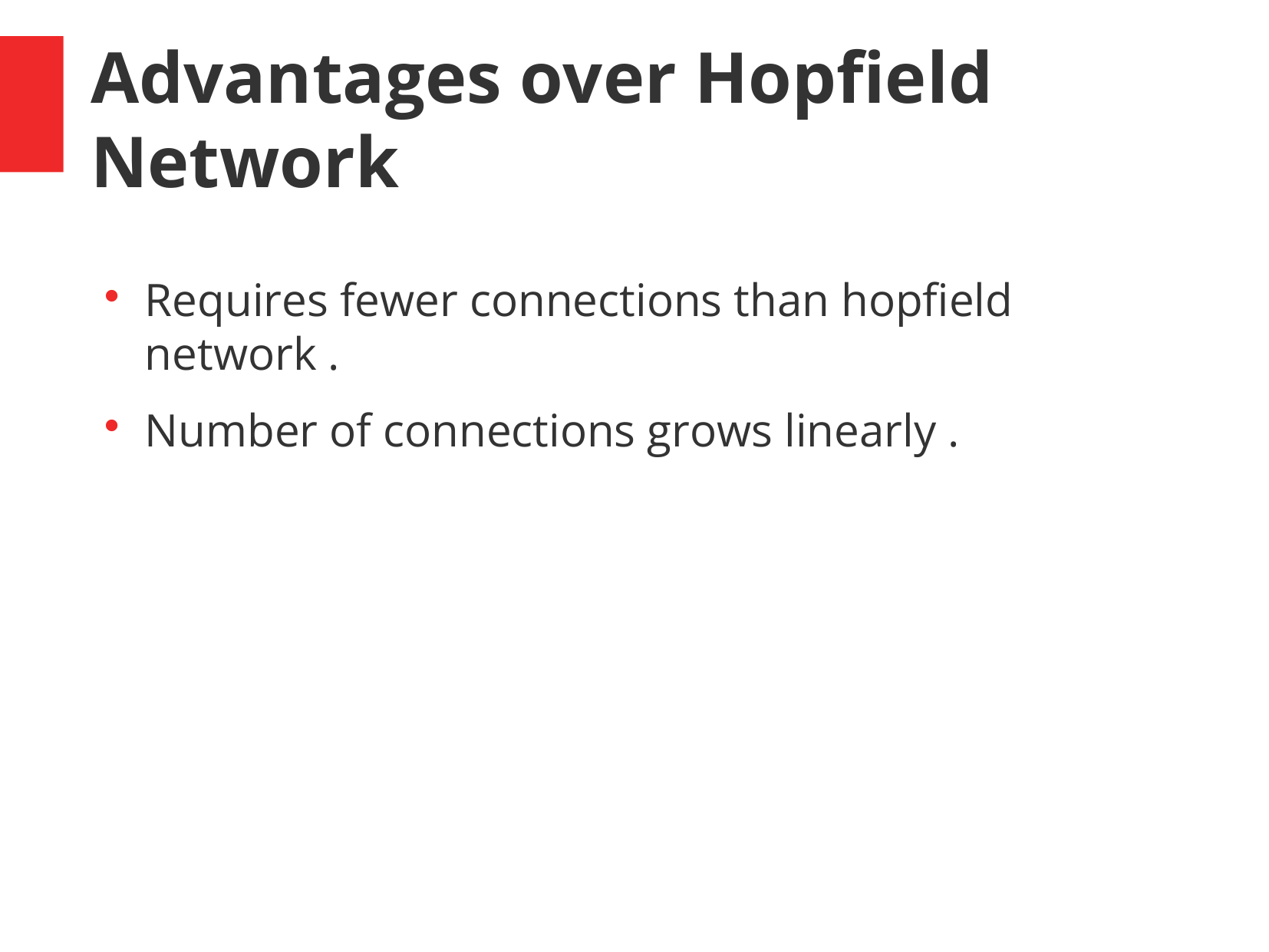

Advantages over Hopfield Network
Requires fewer connections than hopfield network .
Number of connections grows linearly .